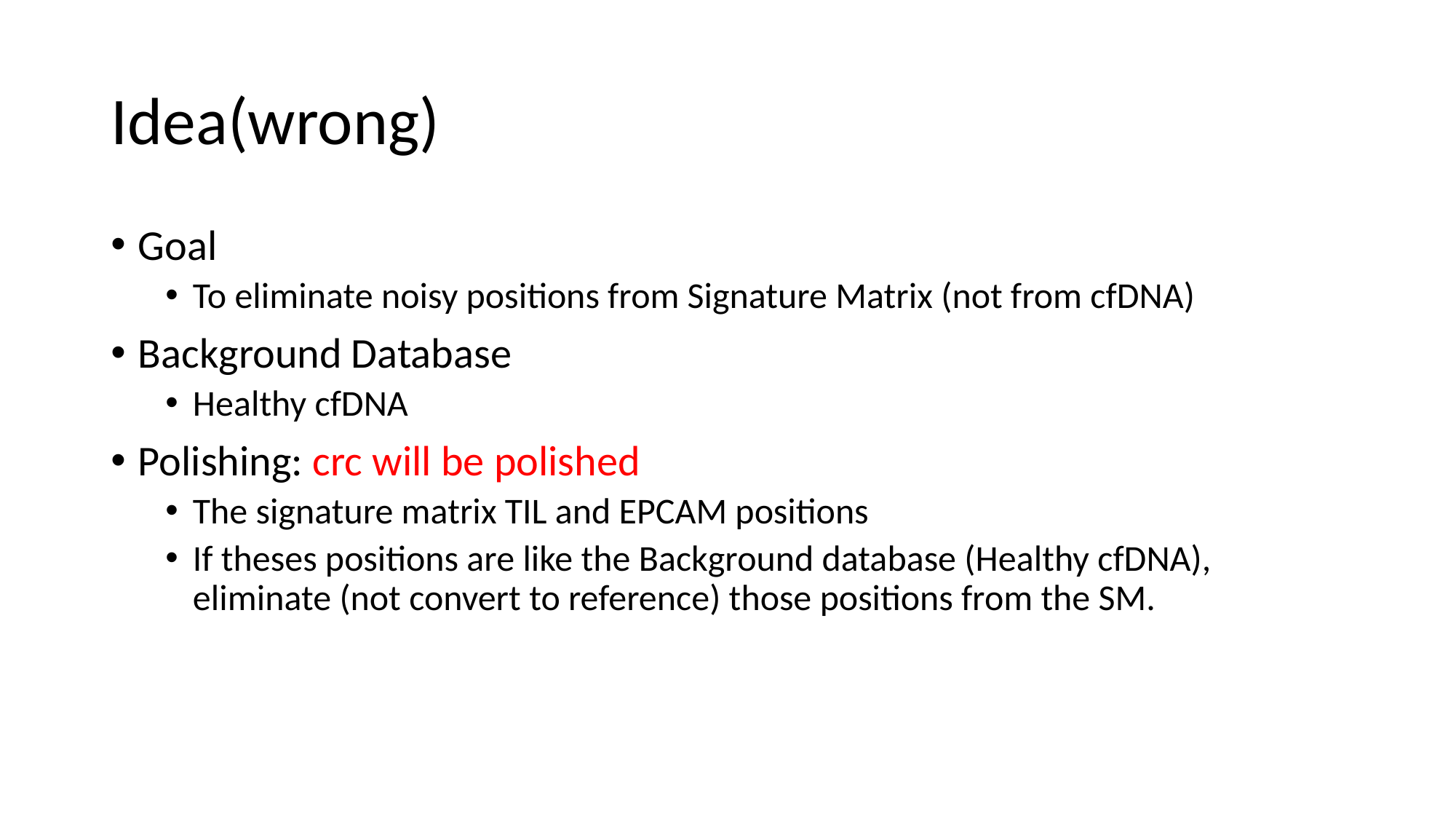

# Idea(wrong)
Goal
To eliminate noisy positions from Signature Matrix (not from cfDNA)
Background Database
Healthy cfDNA
Polishing: crc will be polished
The signature matrix TIL and EPCAM positions
If theses positions are like the Background database (Healthy cfDNA), eliminate (not convert to reference) those positions from the SM.